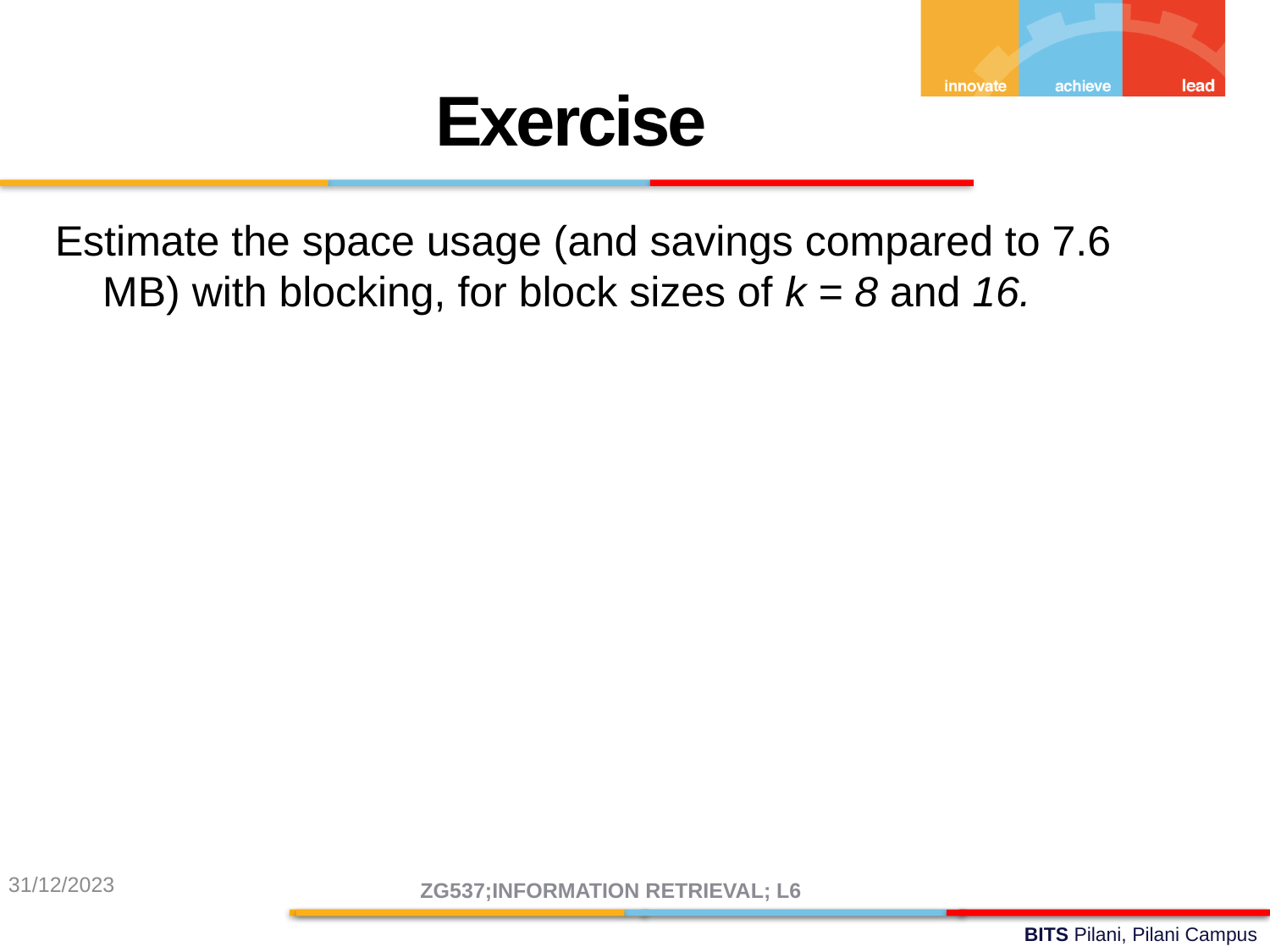

Exercise
Estimate the space usage (and savings compared to 7.6 MB) with blocking, for block sizes of k = 8 and 16.
31/12/2023
ZG537;INFORMATION RETRIEVAL; L6